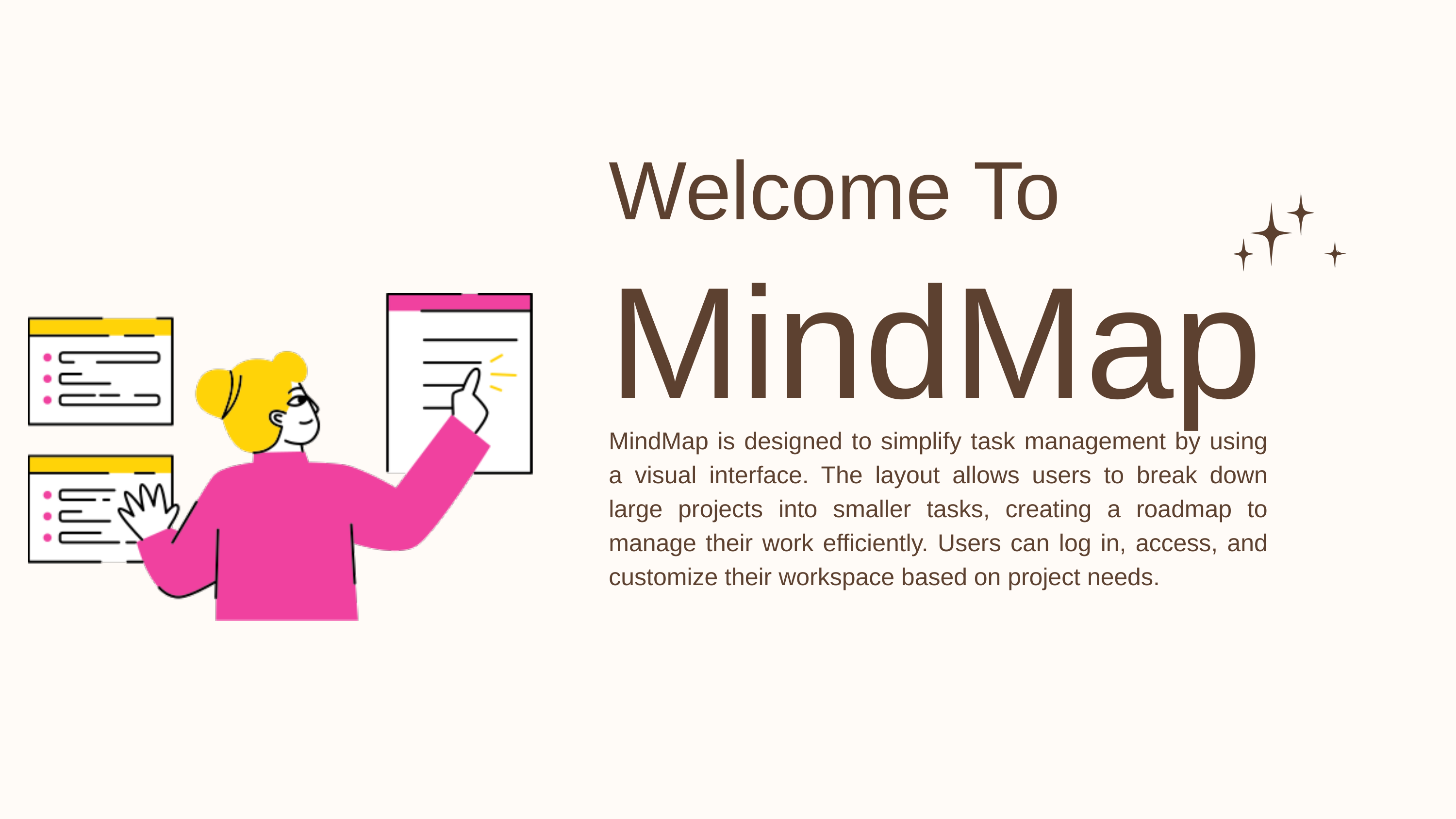

Welcome To

MindMap

MindMap is designed to simplify task management by using a visual interface. The layout allows users to break down large projects into smaller tasks, creating a roadmap to manage their work efficiently. Users can log in, access, and customize their workspace based on project needs.